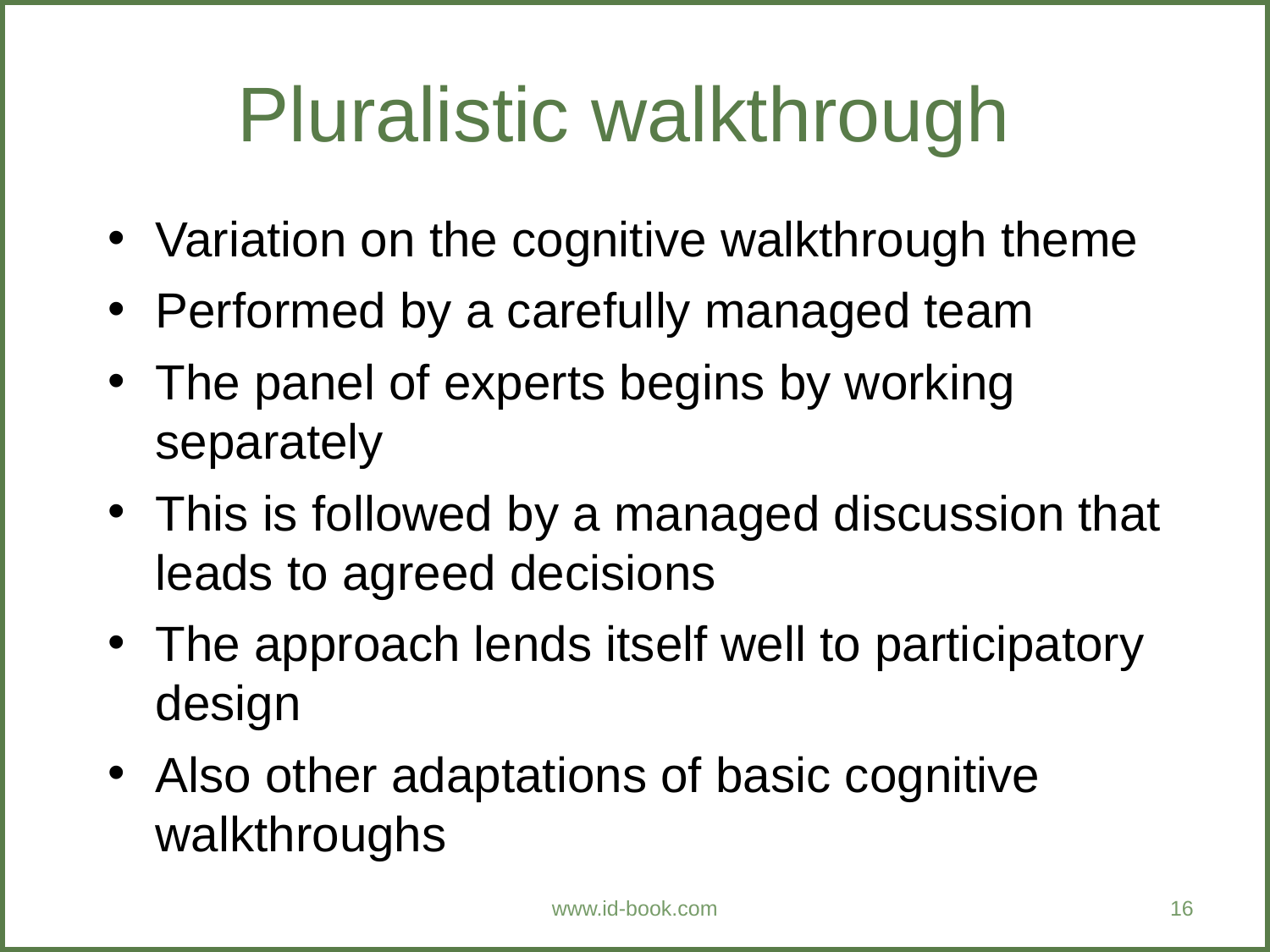

Pluralistic walkthrough
Variation on the cognitive walkthrough theme
Performed by a carefully managed team
The panel of experts begins by working separately
This is followed by a managed discussion that leads to agreed decisions
The approach lends itself well to participatory design
Also other adaptations of basic cognitive walkthroughs
www.id-book.com
16